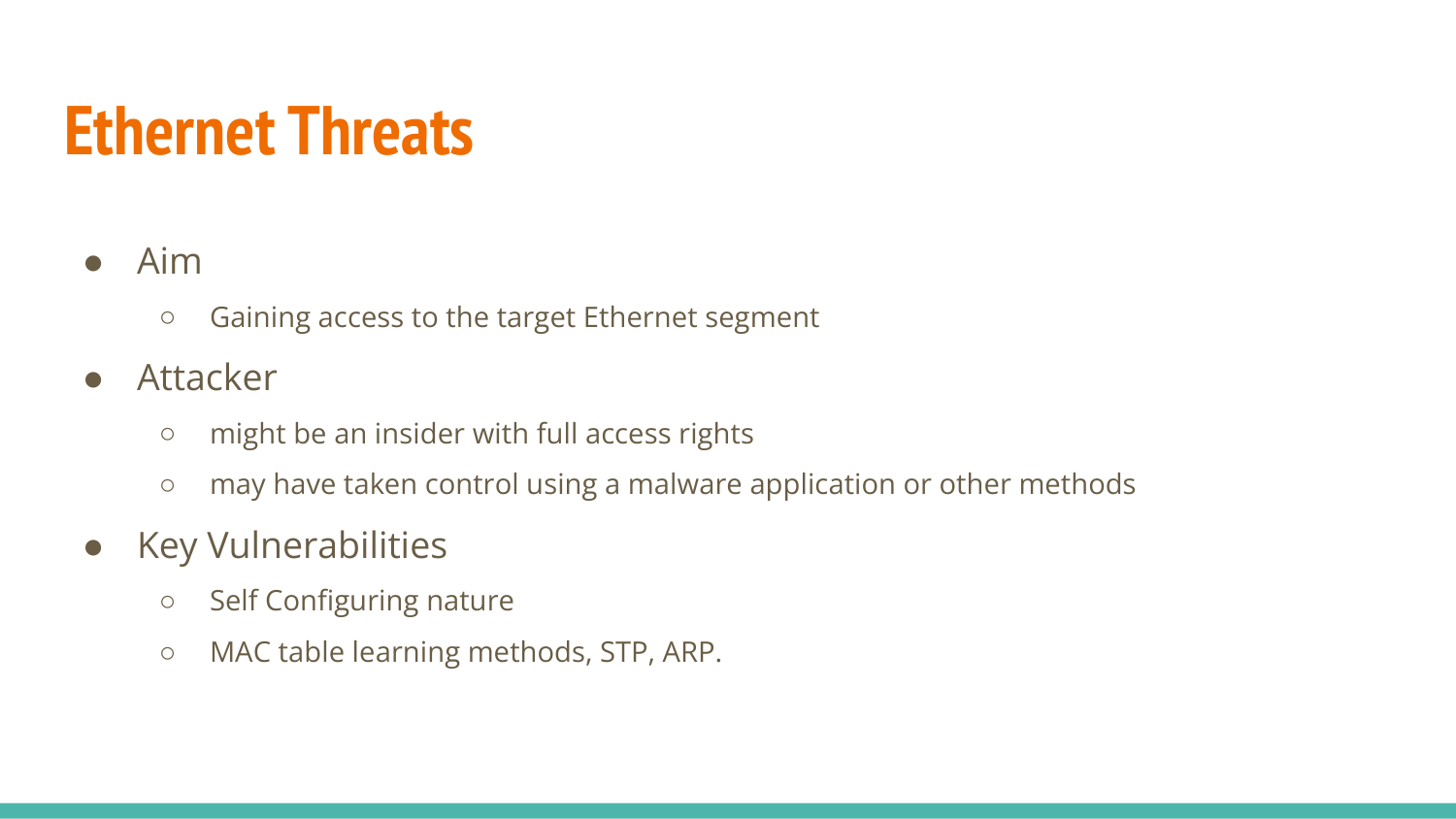

# Ethernet Threats
Aim
Gaining access to the target Ethernet segment
Attacker
might be an insider with full access rights
may have taken control using a malware application or other methods
Key Vulnerabilities
Self Configuring nature
MAC table learning methods, STP, ARP.